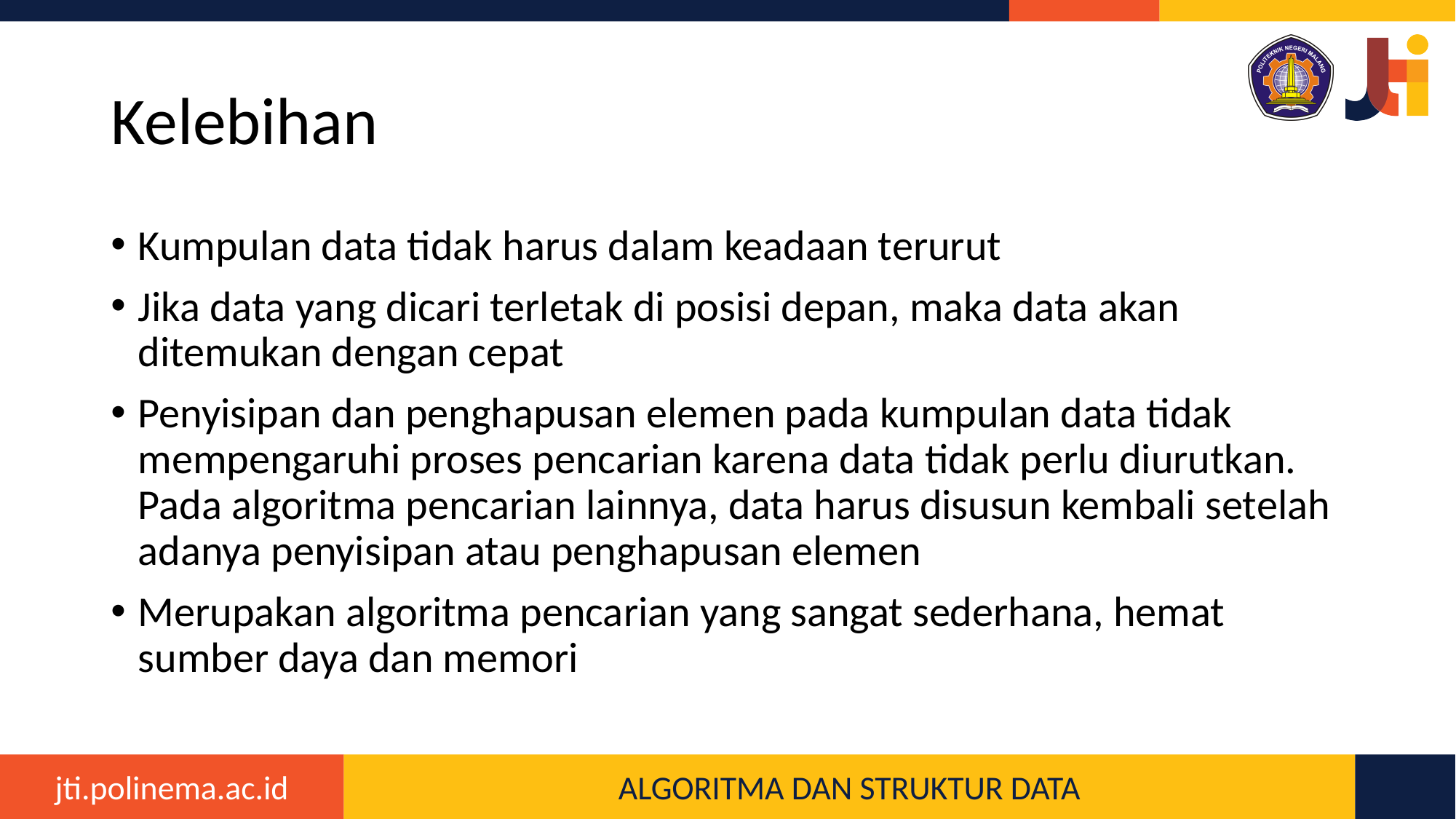

# Kelebihan
Kumpulan data tidak harus dalam keadaan terurut
Jika data yang dicari terletak di posisi depan, maka data akan ditemukan dengan cepat
Penyisipan dan penghapusan elemen pada kumpulan data tidak mempengaruhi proses pencarian karena data tidak perlu diurutkan.
Pada algoritma pencarian lainnya, data harus disusun kembali setelah adanya penyisipan atau penghapusan elemen
Merupakan algoritma pencarian yang sangat sederhana, hemat sumber daya dan memori